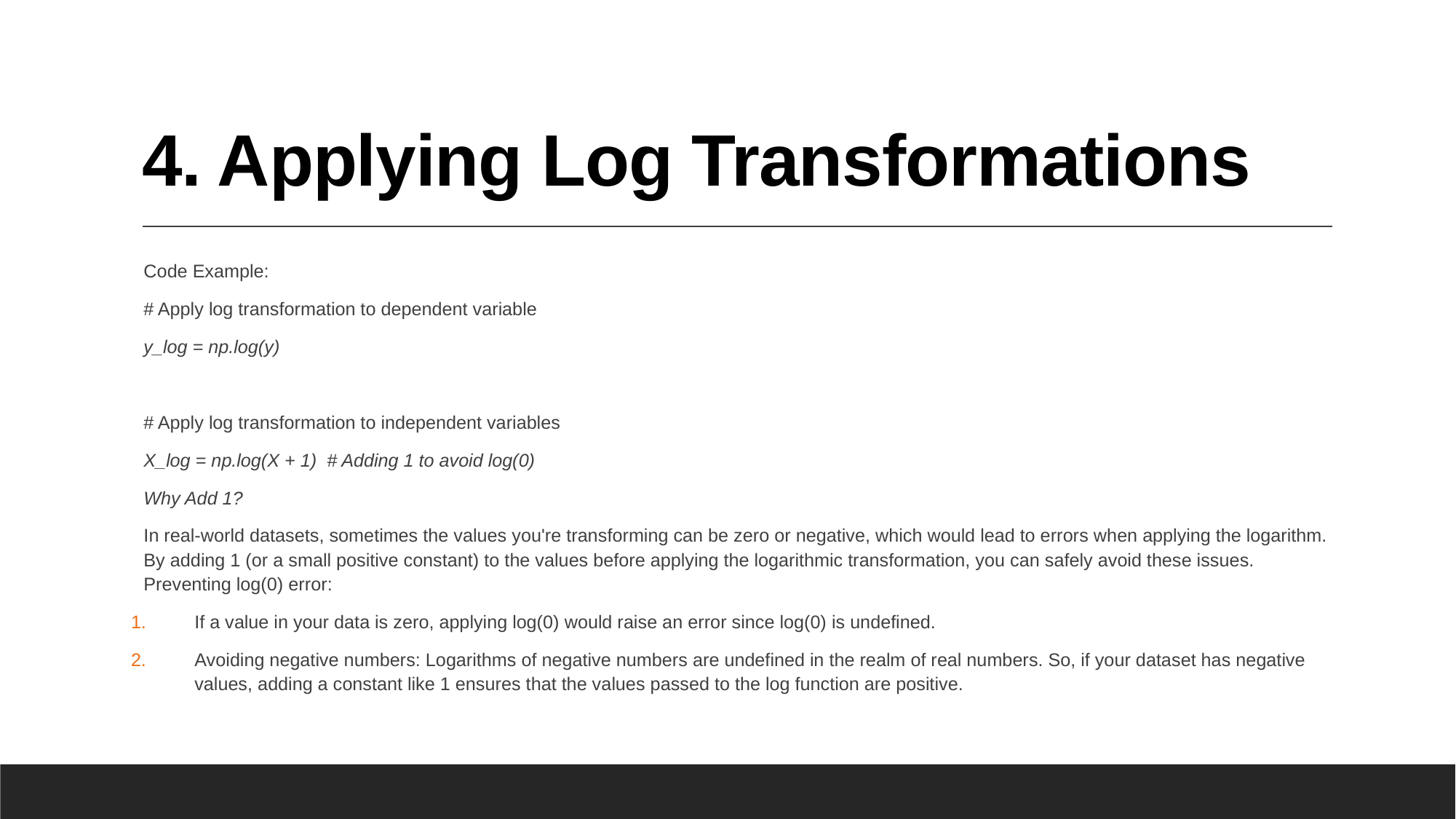

# 4. Applying Log Transformations
Code Example:
# Apply log transformation to dependent variable
y_log = np.log(y)

# Apply log transformation to independent variables
X_log = np.log(X + 1)  # Adding 1 to avoid log(0)
Why Add 1?
In real-world datasets, sometimes the values you're transforming can be zero or negative, which would lead to errors when applying the logarithm. By adding 1 (or a small positive constant) to the values before applying the logarithmic transformation, you can safely avoid these issues. Preventing log(0) error:
If a value in your data is zero, applying log(0) would raise an error since log(0) is undefined.
Avoiding negative numbers: Logarithms of negative numbers are undefined in the realm of real numbers. So, if your dataset has negative values, adding a constant like 1 ensures that the values passed to the log function are positive.